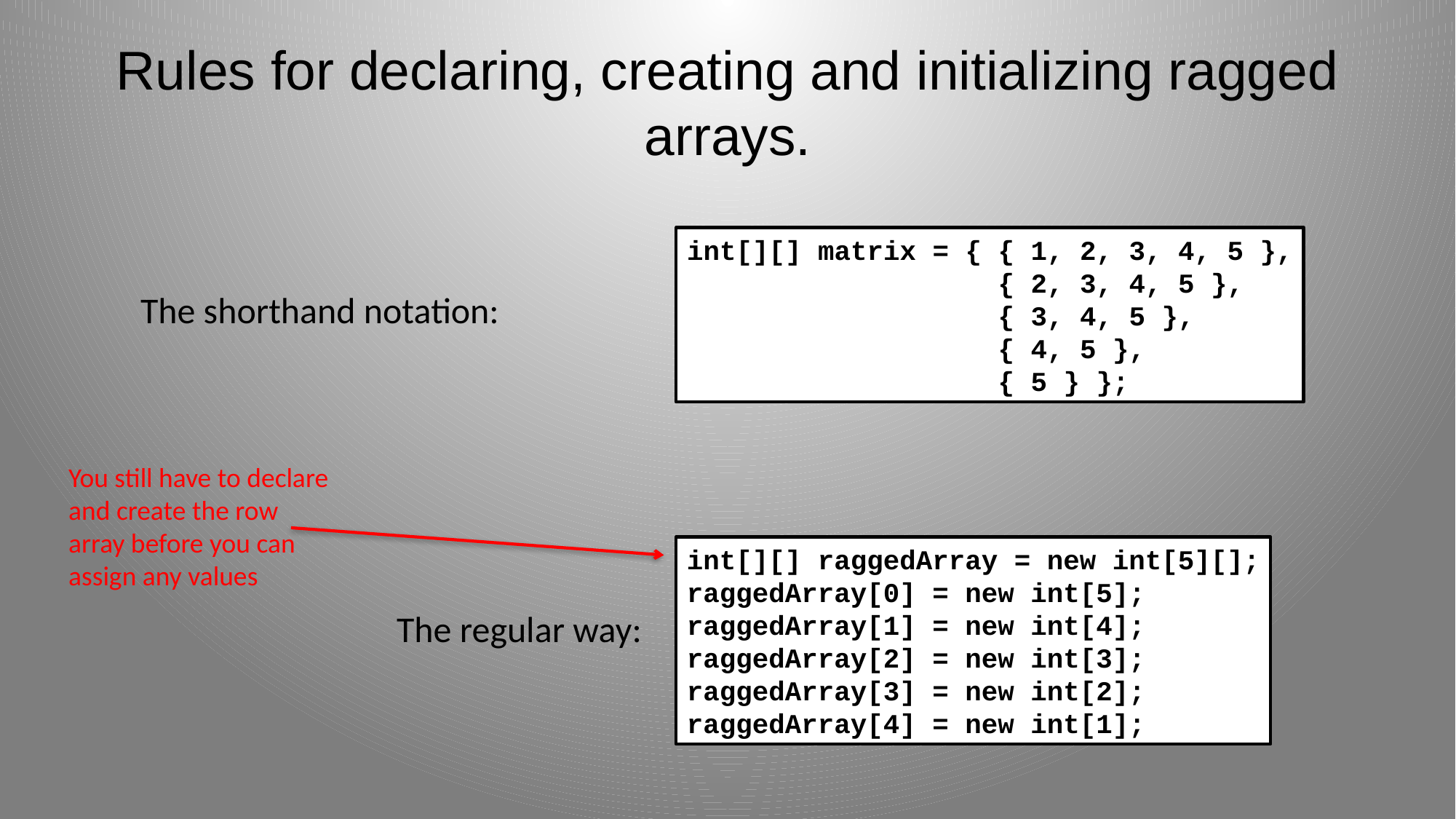

# Rules for declaring, creating and initializing ragged arrays.
int[][] matrix = { { 1, 2, 3, 4, 5 },
                   { 2, 3, 4, 5 },
                   { 3, 4, 5 },
                   { 4, 5 },
                   { 5 } };
The shorthand notation:
You still have to declare
and create the row
array before you can
assign any values
int[][] raggedArray = new int[5][];
raggedArray[0] = new int[5];
raggedArray[1] = new int[4];
raggedArray[2] = new int[3];
raggedArray[3] = new int[2];
raggedArray[4] = new int[1];
The regular way: